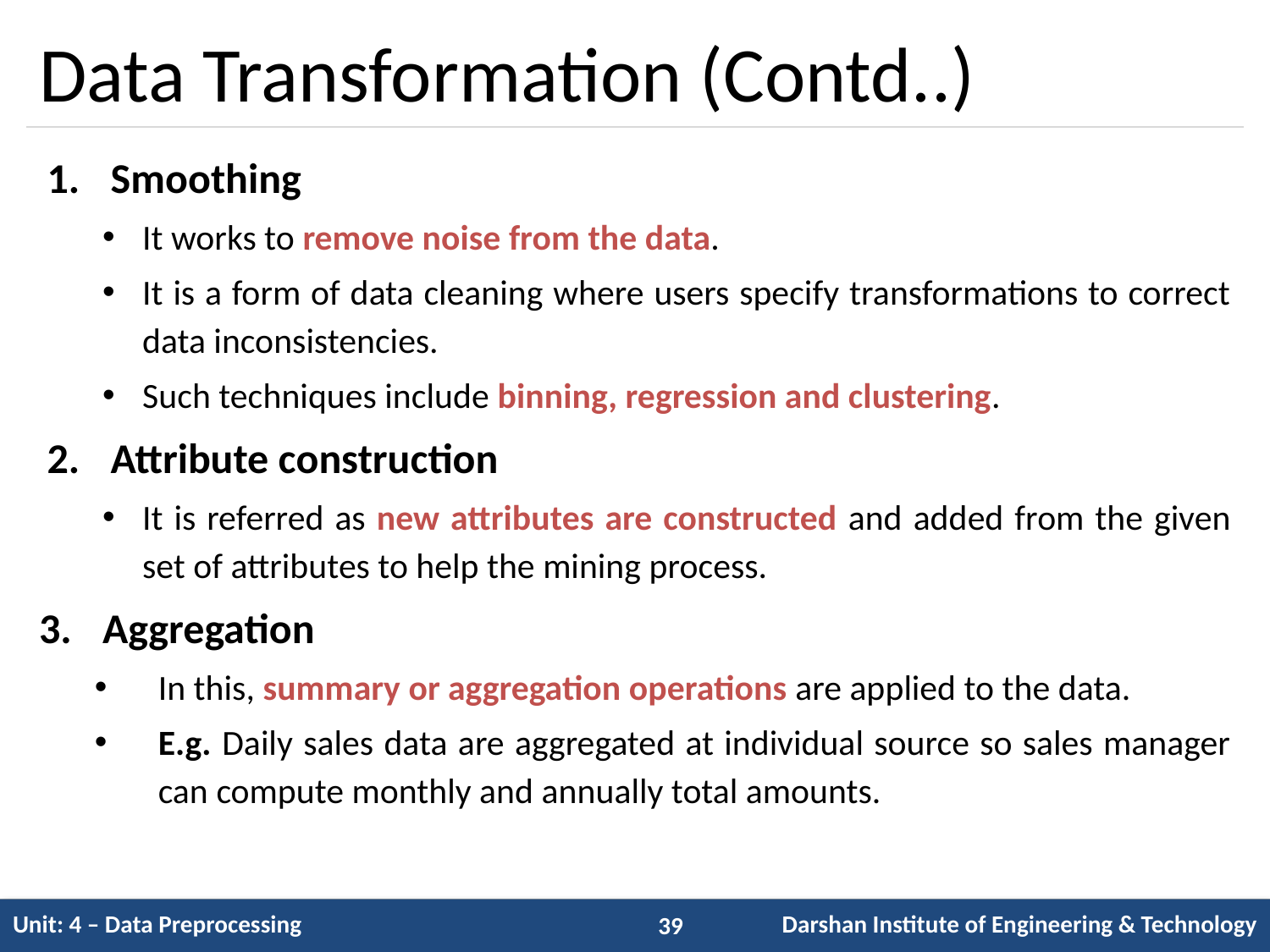

# Data Transformation (Contd..)
Smoothing
It works to remove noise from the data.
It is a form of data cleaning where users specify transformations to correct data inconsistencies.
Such techniques include binning, regression and clustering.
Attribute construction
It is referred as new attributes are constructed and added from the given set of attributes to help the mining process.
Aggregation
In this, summary or aggregation operations are applied to the data.
E.g. Daily sales data are aggregated at individual source so sales manager can compute monthly and annually total amounts.